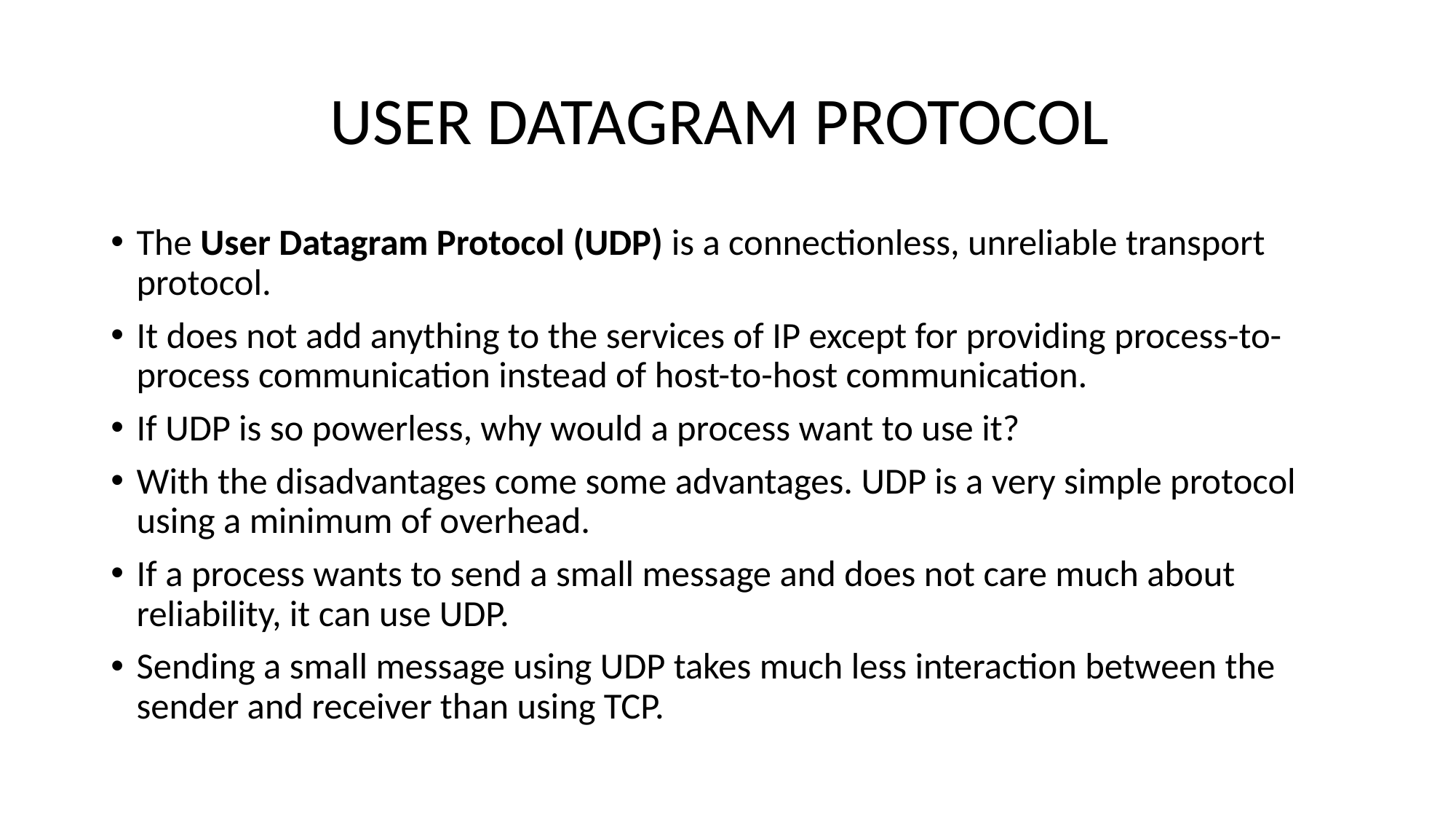

# USER DATAGRAM PROTOCOL
The User Datagram Protocol (UDP) is a connectionless, unreliable transport protocol.
It does not add anything to the services of IP except for providing process-to-process communication instead of host-to-host communication.
If UDP is so powerless, why would a process want to use it?
With the disadvantages come some advantages. UDP is a very simple protocol using a minimum of overhead.
If a process wants to send a small message and does not care much about reliability, it can use UDP.
Sending a small message using UDP takes much less interaction between the sender and receiver than using TCP.